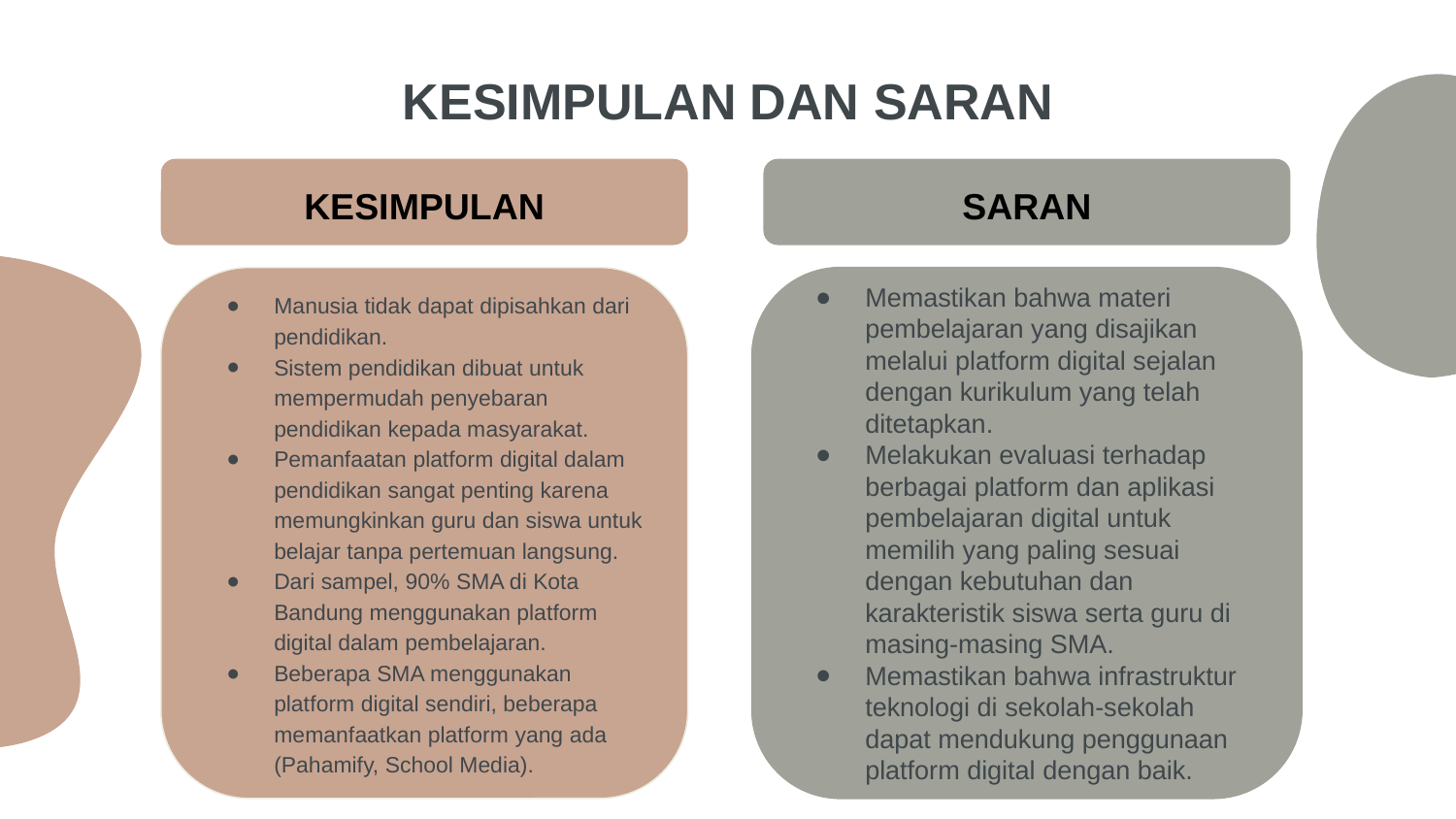

# KESIMPULAN DAN SARAN
KESIMPULAN
SARAN
Manusia tidak dapat dipisahkan dari pendidikan.
Sistem pendidikan dibuat untuk mempermudah penyebaran pendidikan kepada masyarakat.
Pemanfaatan platform digital dalam pendidikan sangat penting karena memungkinkan guru dan siswa untuk belajar tanpa pertemuan langsung.
Dari sampel, 90% SMA di Kota Bandung menggunakan platform digital dalam pembelajaran.
Beberapa SMA menggunakan platform digital sendiri, beberapa memanfaatkan platform yang ada (Pahamify, School Media).
Memastikan bahwa materi pembelajaran yang disajikan melalui platform digital sejalan dengan kurikulum yang telah ditetapkan.
Melakukan evaluasi terhadap berbagai platform dan aplikasi pembelajaran digital untuk memilih yang paling sesuai dengan kebutuhan dan karakteristik siswa serta guru di masing-masing SMA.
Memastikan bahwa infrastruktur teknologi di sekolah-sekolah dapat mendukung penggunaan platform digital dengan baik.